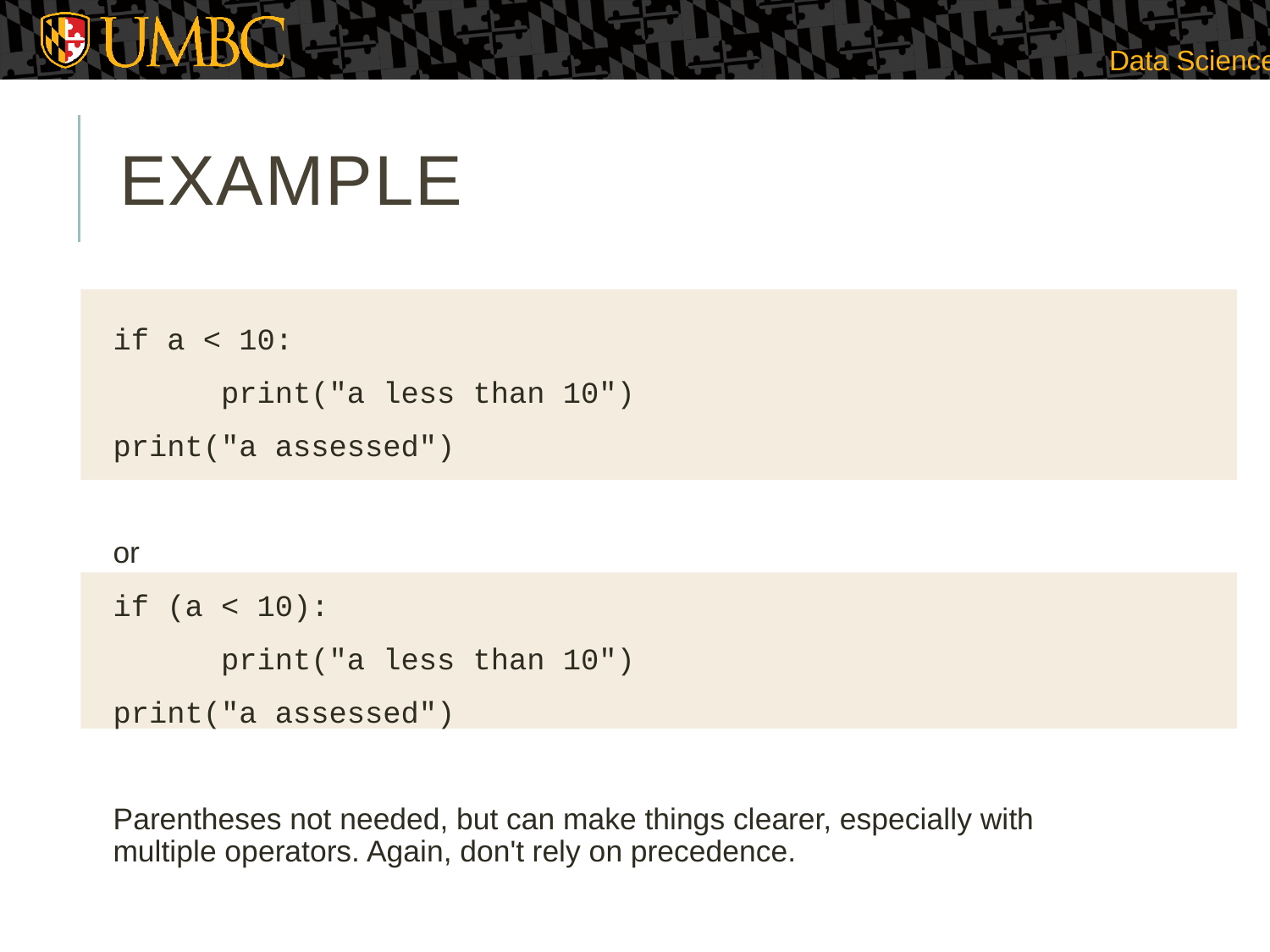

# Example

if a < 10:
	print("a less than 10")
print("a assessed")

or
if (a < 10):
	print("a less than 10")
print("a assessed")

Parentheses not needed, but can make things clearer, especially with multiple operators. Again, don't rely on precedence.